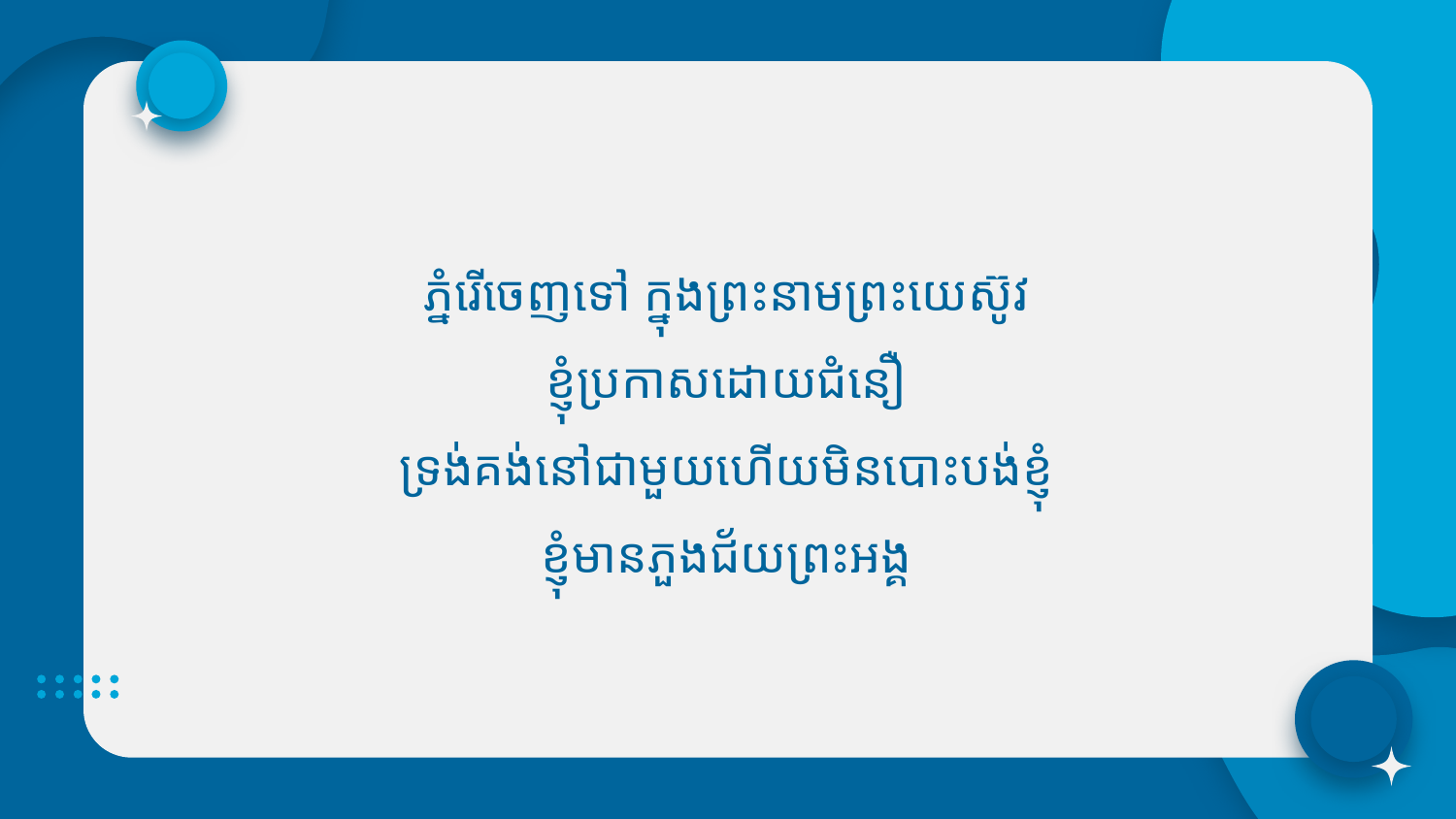

ភ្នំរើចេញទៅ ក្នុងព្រះនាមព្រះយេស៊ូវ
ខ្ញុំប្រកាសដោយជំនឿ
ទ្រង់គង់នៅជាមួយហើយមិនបោះបង់ខ្ញុំ
ខ្ញុំមានភួងជ័យព្រះអង្គ